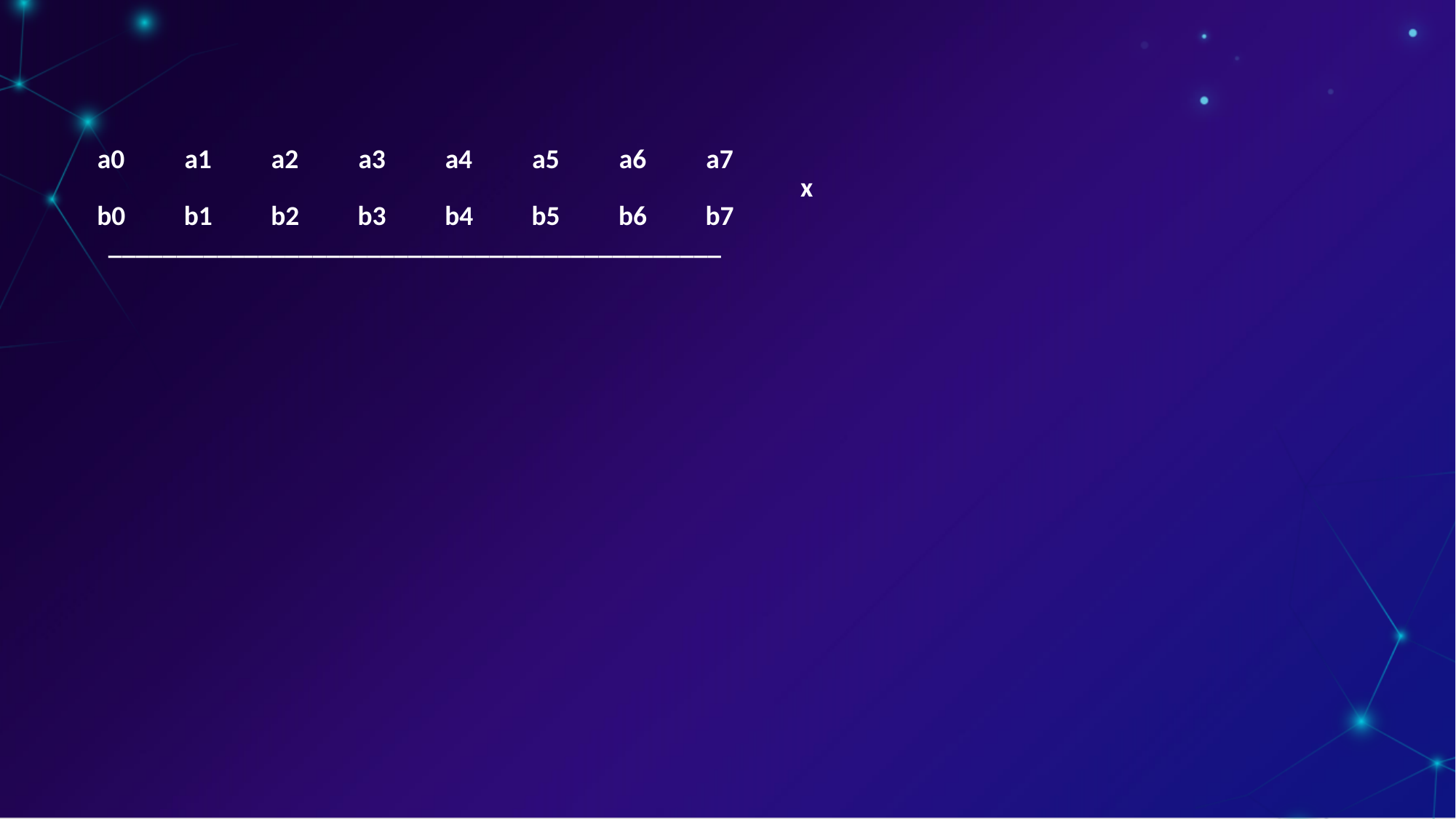

| a0 | a1 | a2 | a3 | a4 | a5 | a6 | a7 |  |  |  |  |  |  |  |
| --- | --- | --- | --- | --- | --- | --- | --- | --- | --- | --- | --- | --- | --- | --- |
|  |  |  |  |  |  |  |  | x |  |  |  |  |  |  |
| b0 | b1 | b2 | b3 | b4 | b5 | b6 | b7 |  |  |  |  |  |  |  |
| \_\_\_\_\_\_\_\_\_\_\_\_\_\_\_\_\_\_\_\_\_\_\_\_\_\_\_\_\_\_\_\_\_\_\_\_\_\_\_\_\_\_\_\_\_ |  |  |  |  |  |  |  |  |  |  |  |  |  |  |
|  |  |  |  |  |  |  |  |  |  |  |  |  |  |  |